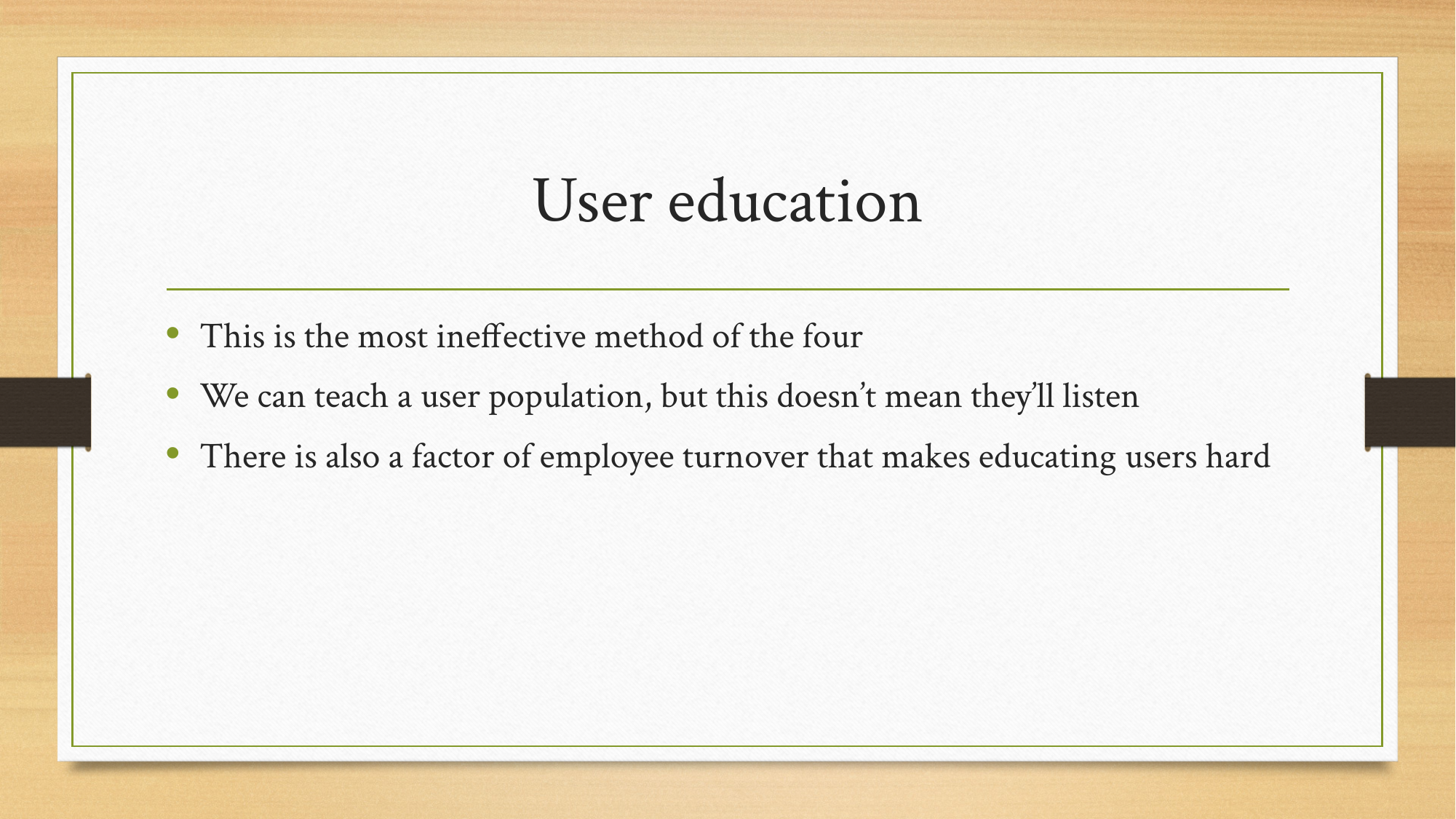

# User education
This is the most ineffective method of the four
We can teach a user population, but this doesn’t mean they’ll listen
There is also a factor of employee turnover that makes educating users hard